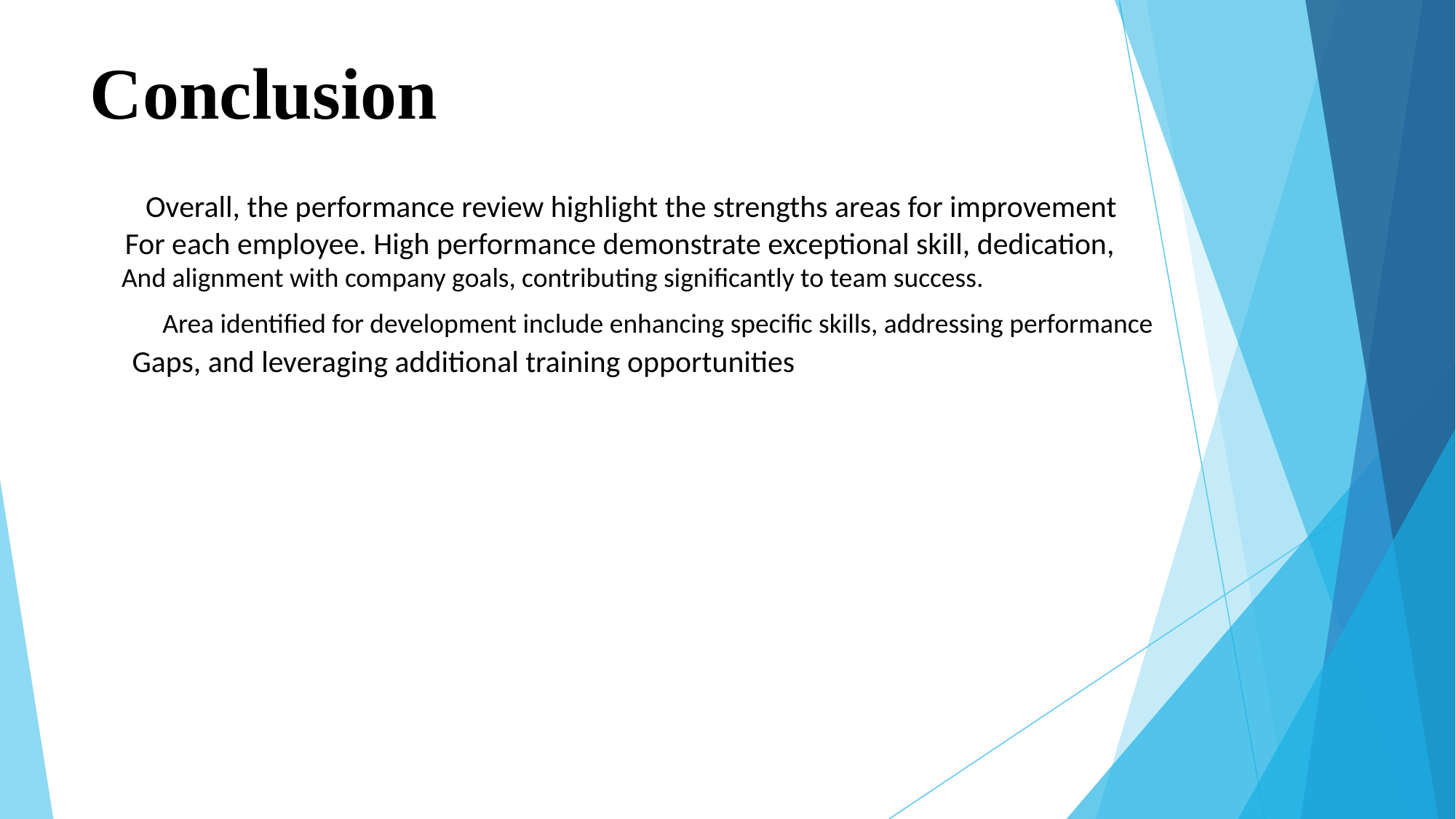

# Conclusion
   Overall, the performance review highlight the strengths areas for improvement
For each employee. High performance demonstrate exceptional skill, dedication,
And alignment with company goals, contributing significantly to team success.
Area identified for development include enhancing specific skills, addressing performance
Gaps, and leveraging additional training opportunities